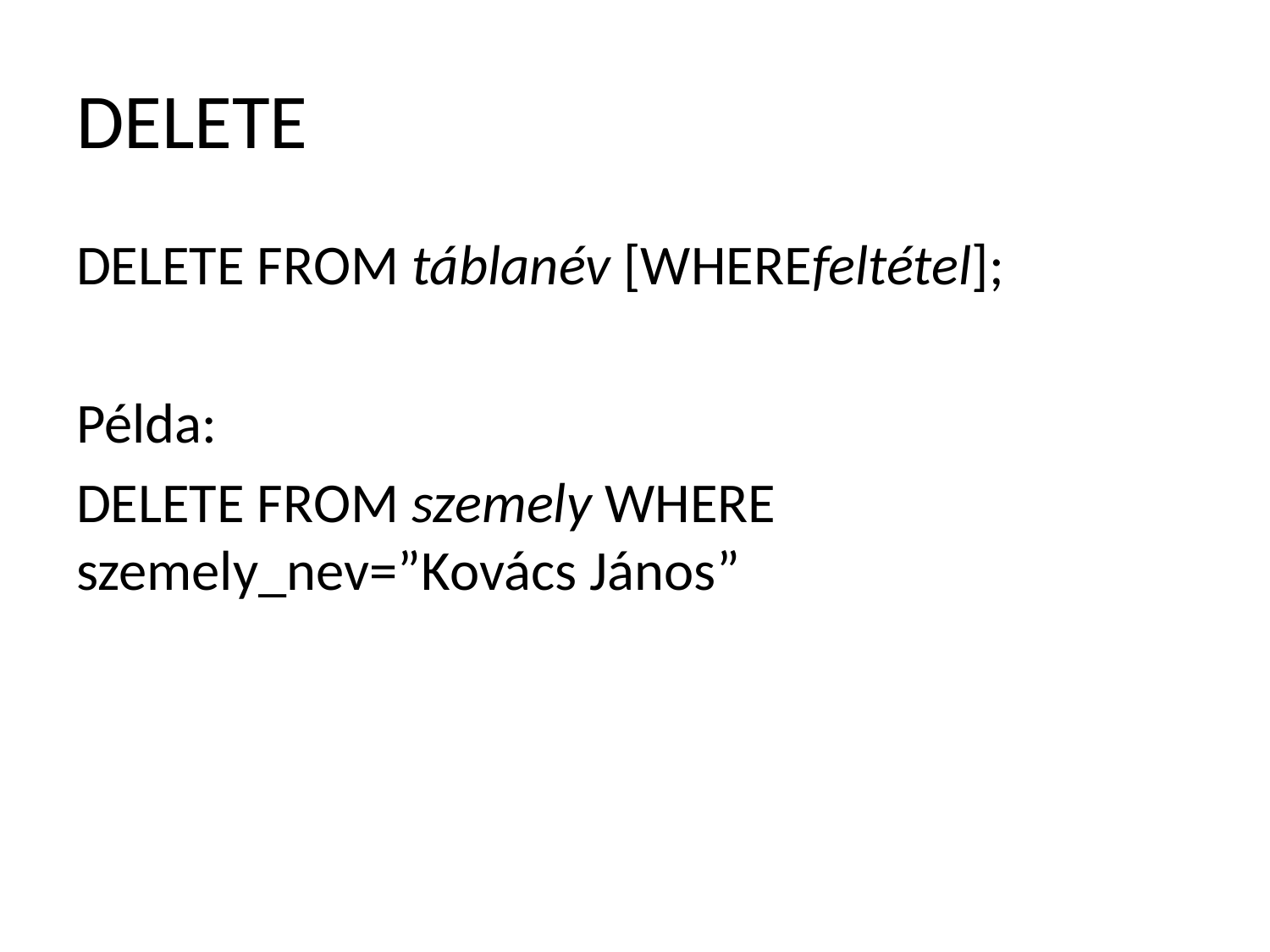

# DELETE
DELETE FROM táblanév [WHEREfeltétel];

Példa:
DELETE FROM szemely WHERE szemely_nev=”Kovács János”